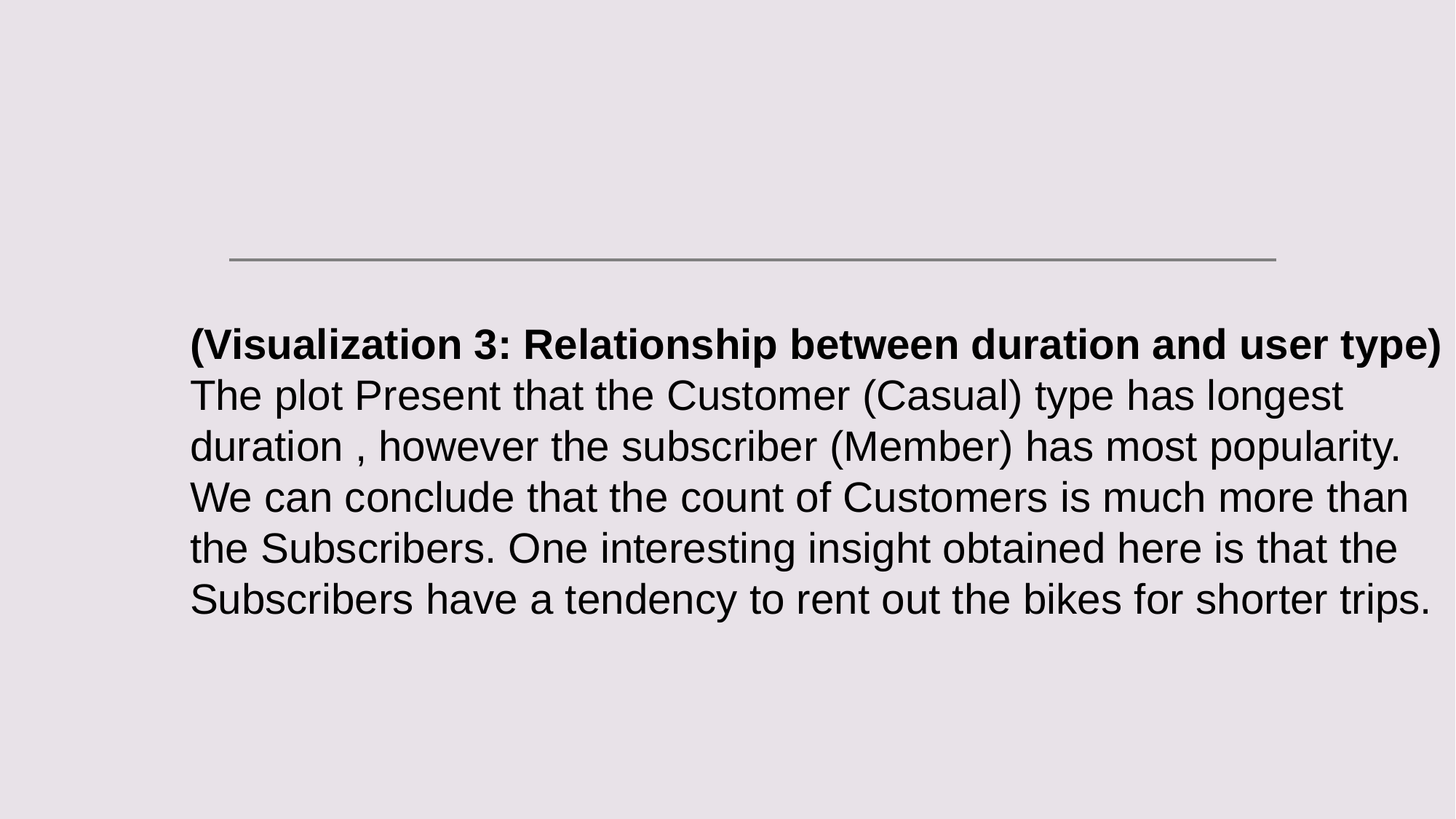

#

(Visualization 3: Relationship between duration and user type)
The plot Present that the Customer (Casual) type has longest duration , however the subscriber (Member) has most popularity. We can conclude that the count of Customers is much more than the Subscribers. One interesting insight obtained here is that the Subscribers have a tendency to rent out the bikes for shorter trips.